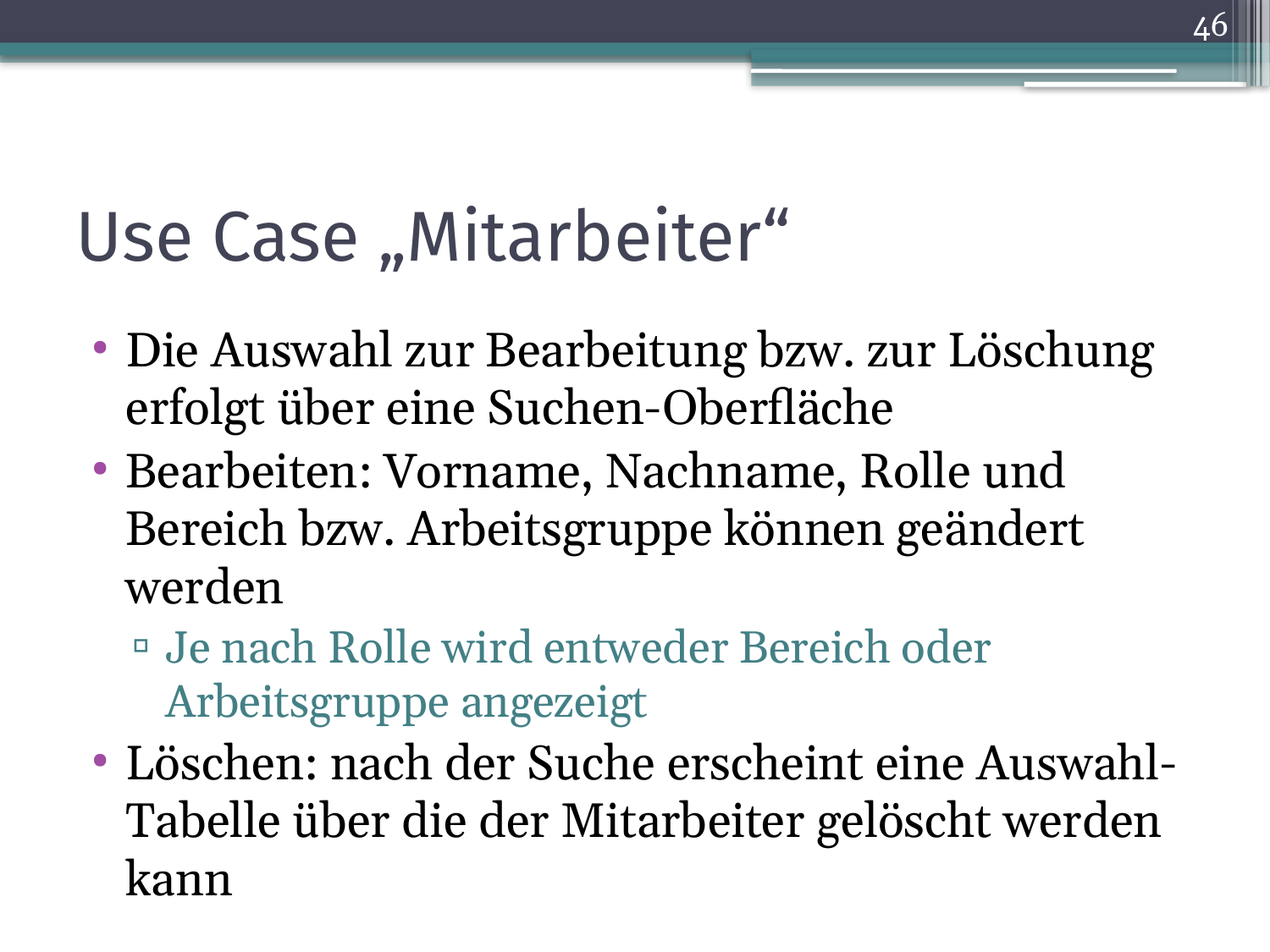

46
# Use Case „Mitarbeiter“
Die Auswahl zur Bearbeitung bzw. zur Löschung erfolgt über eine Suchen-Oberfläche
Bearbeiten: Vorname, Nachname, Rolle und Bereich bzw. Arbeitsgruppe können geändert werden
Je nach Rolle wird entweder Bereich oder Arbeitsgruppe angezeigt
Löschen: nach der Suche erscheint eine Auswahl-Tabelle über die der Mitarbeiter gelöscht werden kann